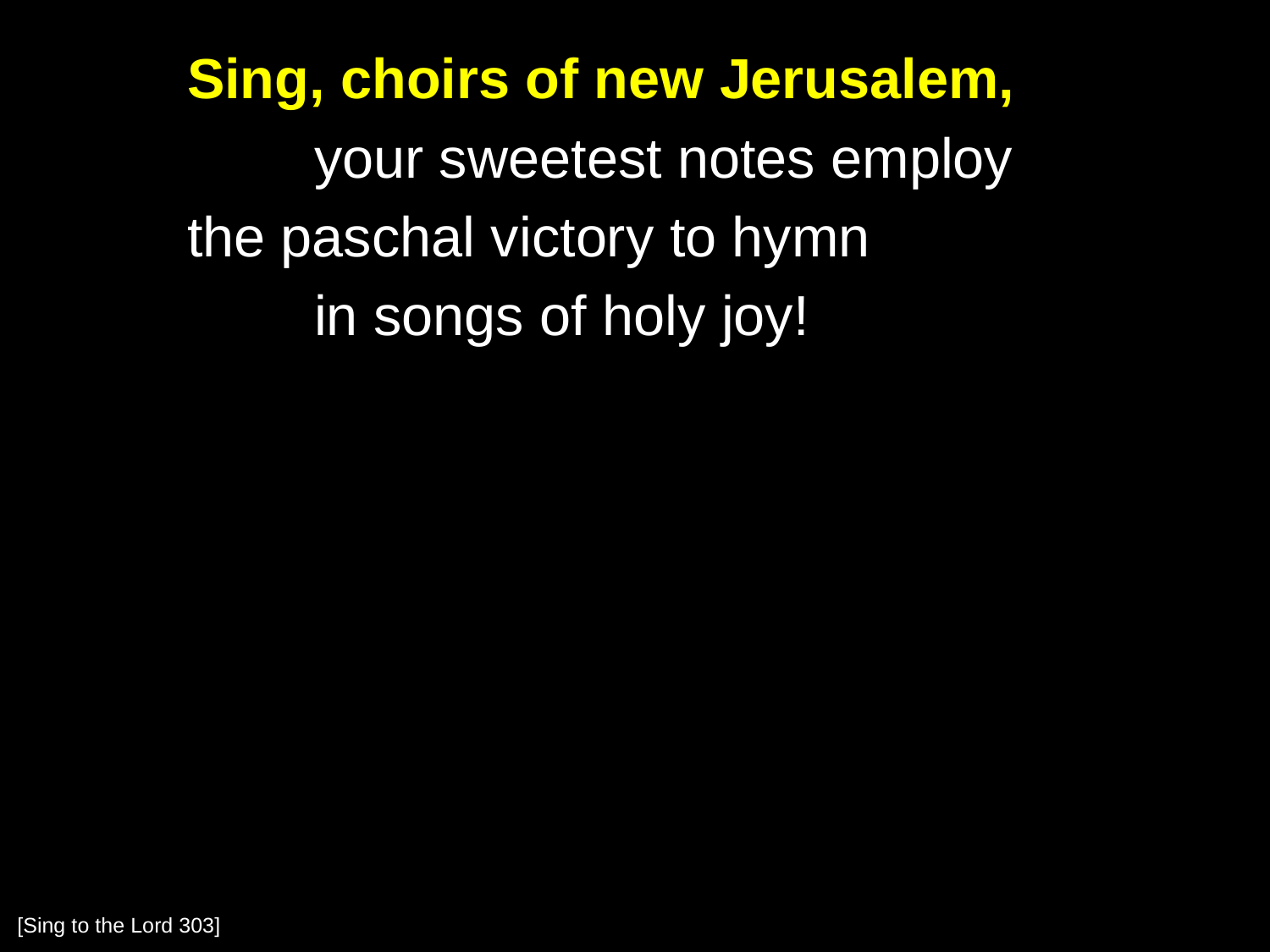

Sing, choirs of new Jerusalem,
		your sweetest notes employ
	the paschal victory to hymn
		in songs of holy joy!
[Sing to the Lord 303]